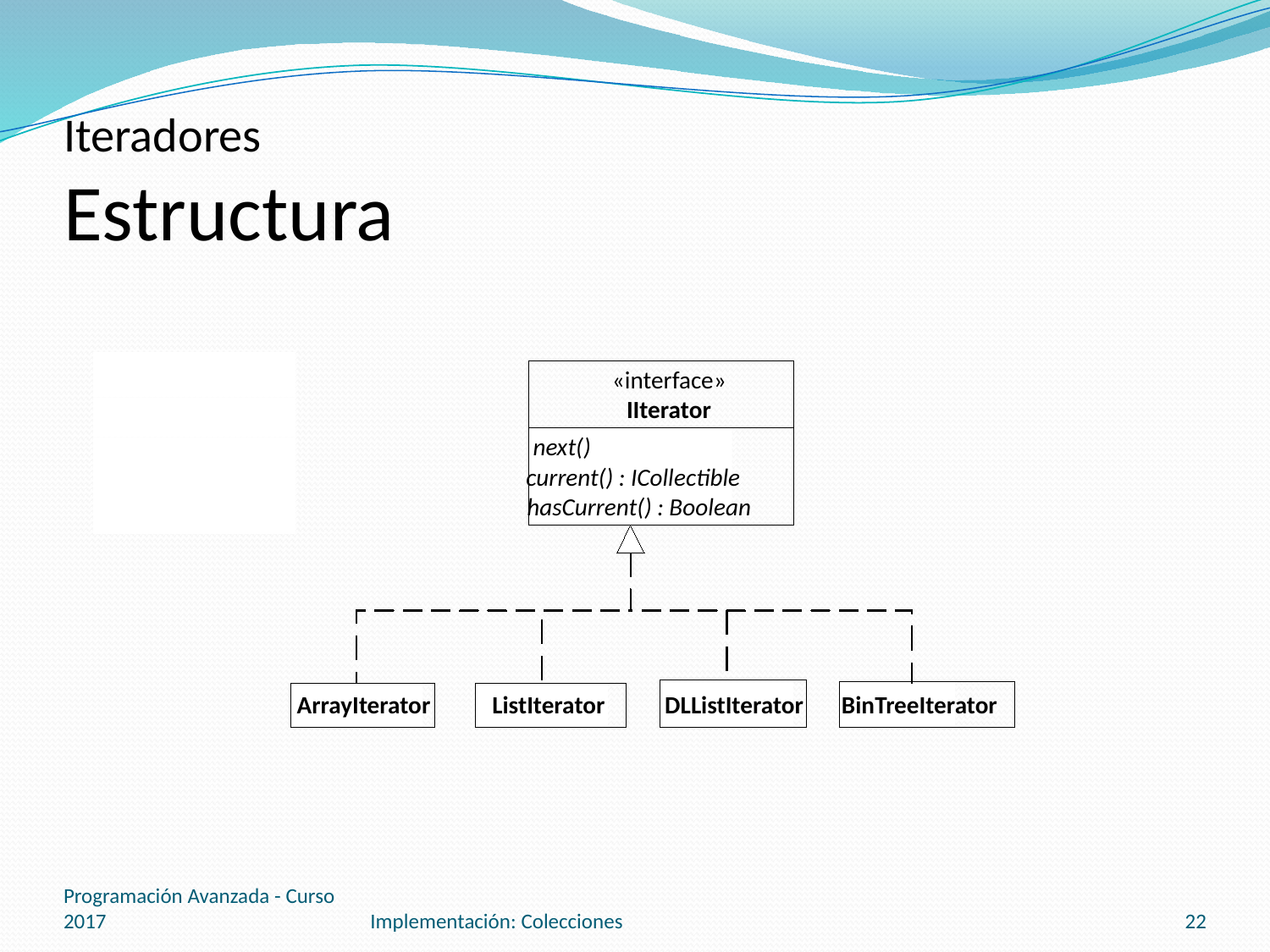

# Iteradores Estructura

«interface»
IIterator

next()

current() : ICollectible
hasCurrent() : Boolean

ArrayIterator
ListIterator
DLListIterator
BinTreeIterator
Programación Avanzada - Curso 2017
Implementación: Colecciones
22